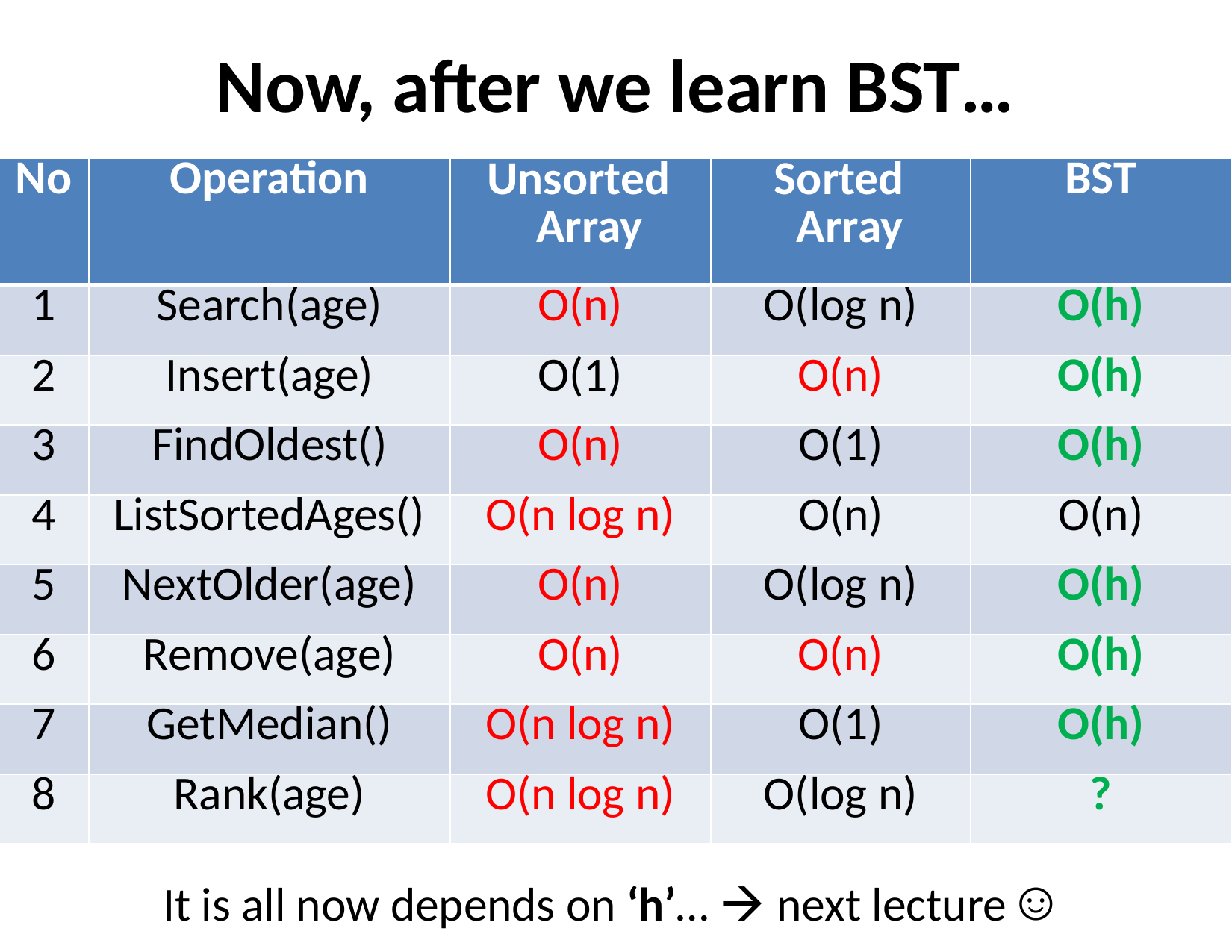

# Now, after we learn BST…
| No | Operation | Unsorted Array | Sorted Array | BST |
| --- | --- | --- | --- | --- |
| 1 | Search(age) | O(n) | O(log n) | O(h) |
| 2 | Insert(age) | O(1) | O(n) | O(h) |
| 3 | FindOldest() | O(n) | O(1) | O(h) |
| 4 | ListSortedAges() | O(n log n) | O(n) | O(n) |
| 5 | NextOlder(age) | O(n) | O(log n) | O(h) |
| 6 | Remove(age) | O(n) | O(n) | O(h) |
| 7 | GetMedian() | O(n log n) | O(1) | O(h) |
| 8 | Rank(age) | O(n log n) | O(log n) | ? |
It is all now depends on ‘h’… 🡪 next lecture ☺